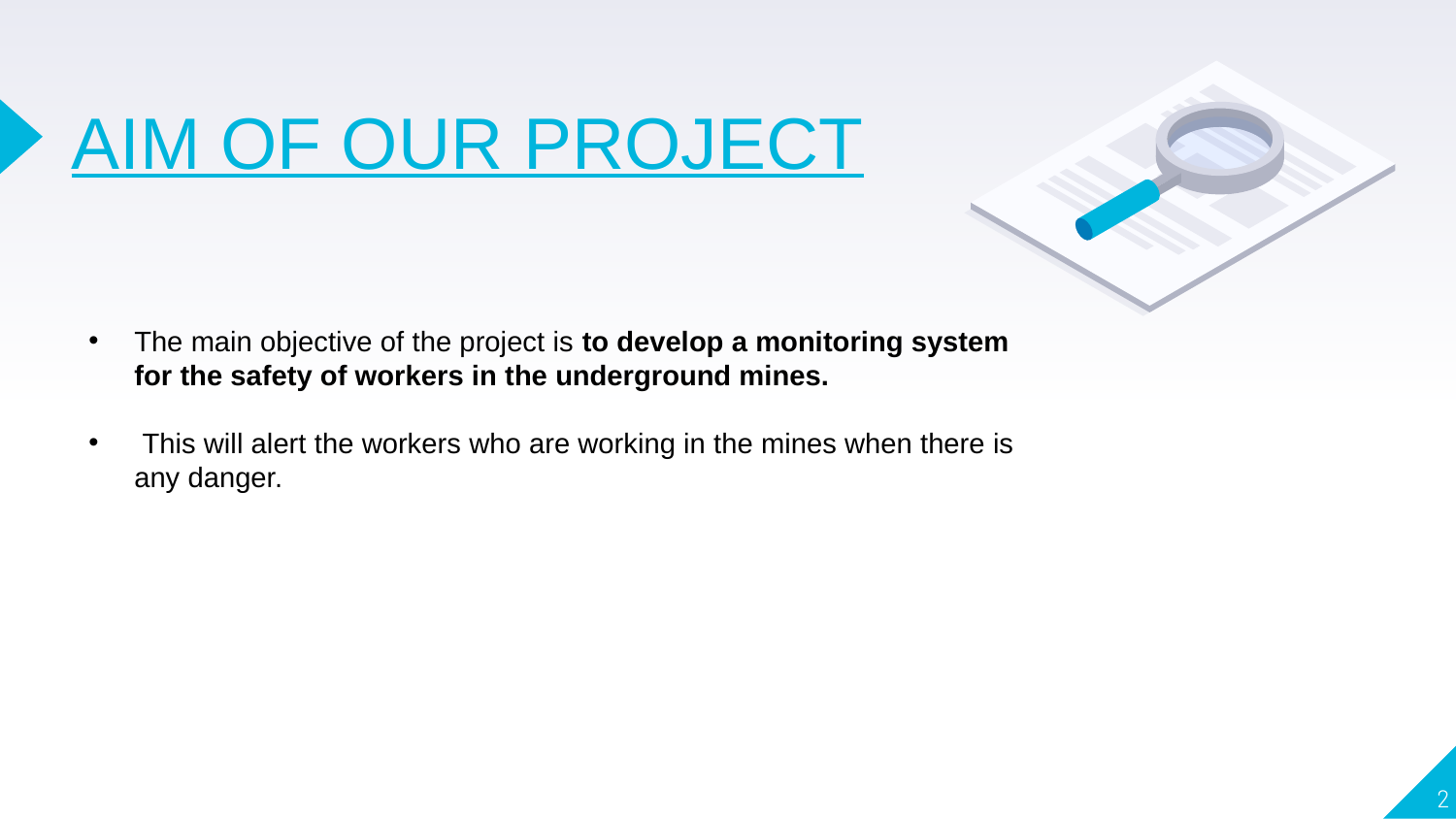

# AIM OF OUR PROJECT
The main objective of the project is to develop a monitoring system for the safety of workers in the underground mines.

 This will alert the workers who are working in the mines when there is any danger.
2